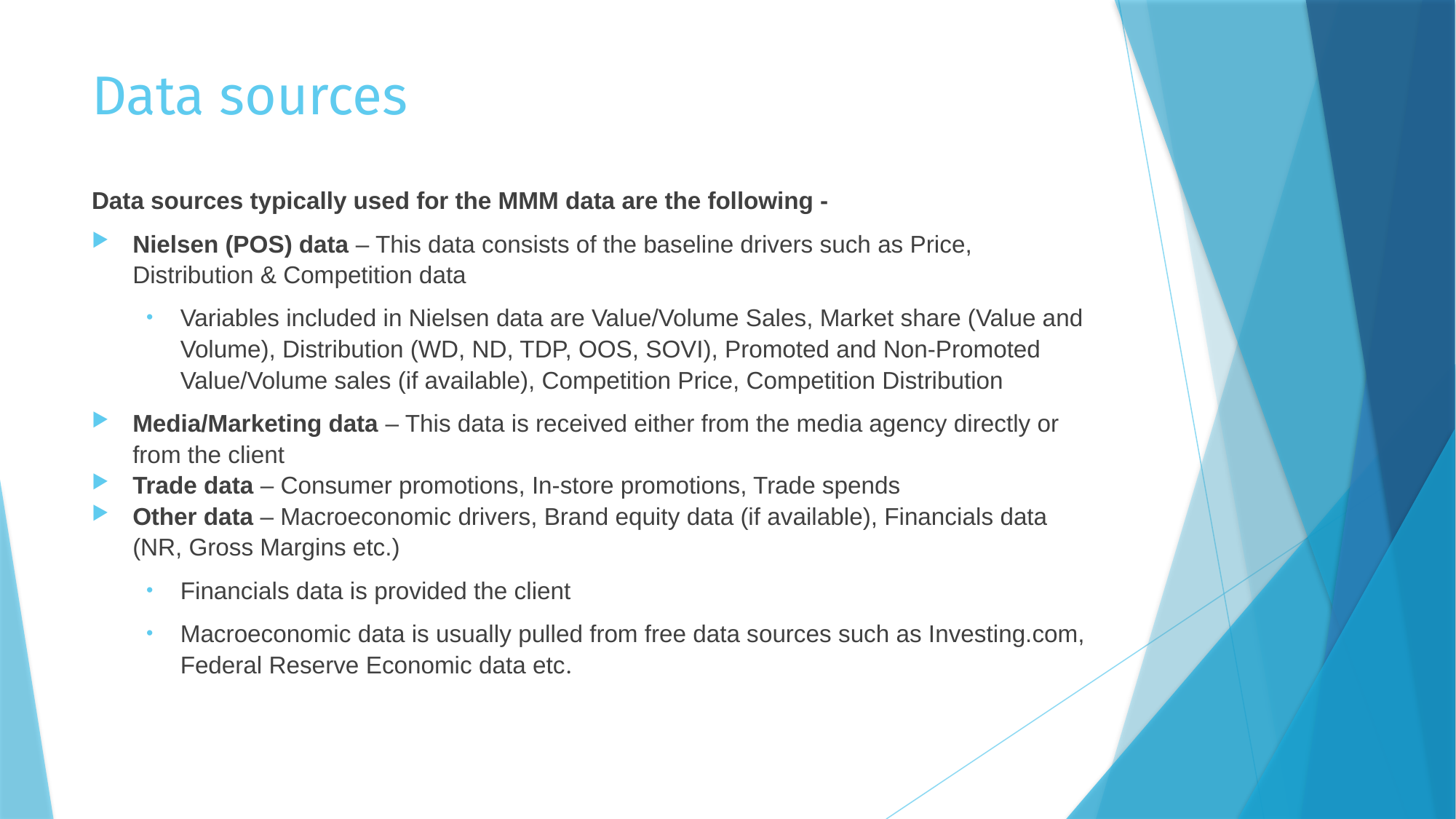

# Data sources
Data sources typically used for the MMM data are the following -
Nielsen (POS) data – This data consists of the baseline drivers such as Price, Distribution & Competition data
Variables included in Nielsen data are Value/Volume Sales, Market share (Value and Volume), Distribution (WD, ND, TDP, OOS, SOVI), Promoted and Non-Promoted Value/Volume sales (if available), Competition Price, Competition Distribution
Media/Marketing data – This data is received either from the media agency directly or from the client
Trade data – Consumer promotions, In-store promotions, Trade spends
Other data – Macroeconomic drivers, Brand equity data (if available), Financials data (NR, Gross Margins etc.)
Financials data is provided the client
Macroeconomic data is usually pulled from free data sources such as Investing.com, Federal Reserve Economic data etc.